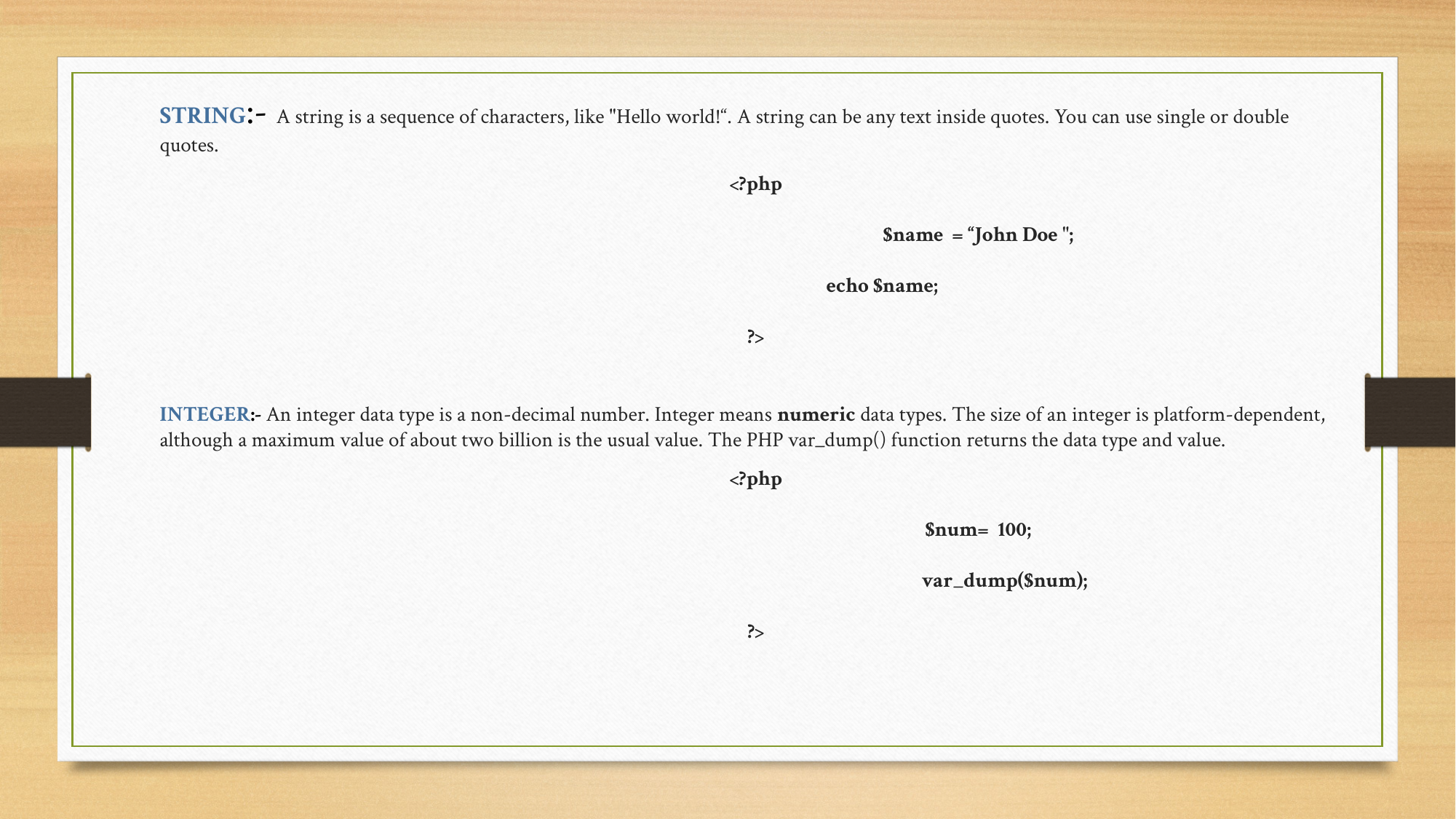

STRING:- A string is a sequence of characters, like "Hello world!“. A string can be any text inside quotes. You can use single or double quotes.
<?php
				  $name  = “John Doe ";
		        echo $name;
?>

INTEGER:- An integer data type is a non-decimal number. Integer means numeric data types. The size of an integer is platform-dependent, although a maximum value of about two billion is the usual value. The PHP var_dump() function returns the data type and value.
<?php
				  $num=  100;
		        		              var_dump($num);
?>